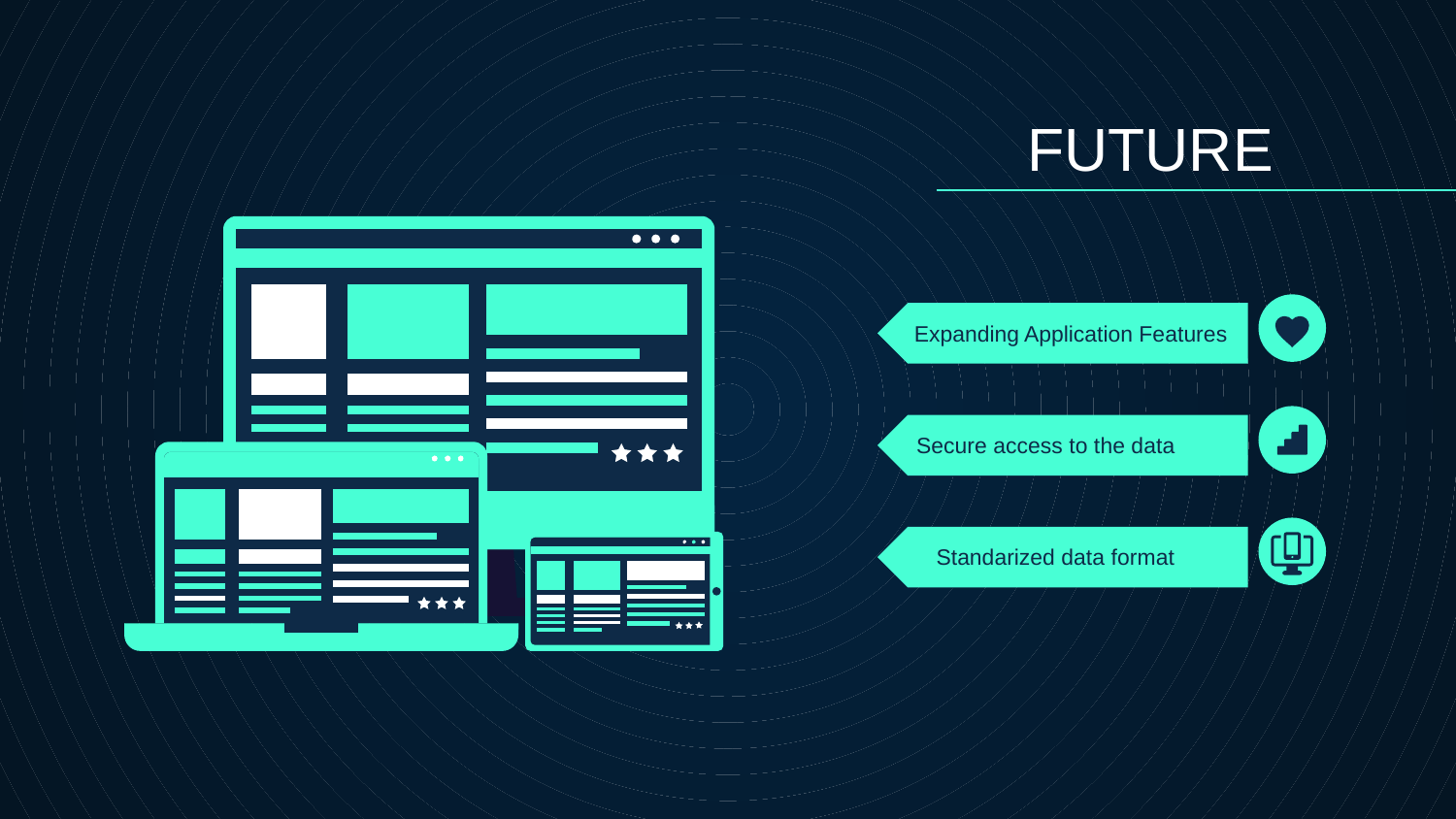

FUTURE

# Expanding Application Features

Secure access to the data

Standarized data format